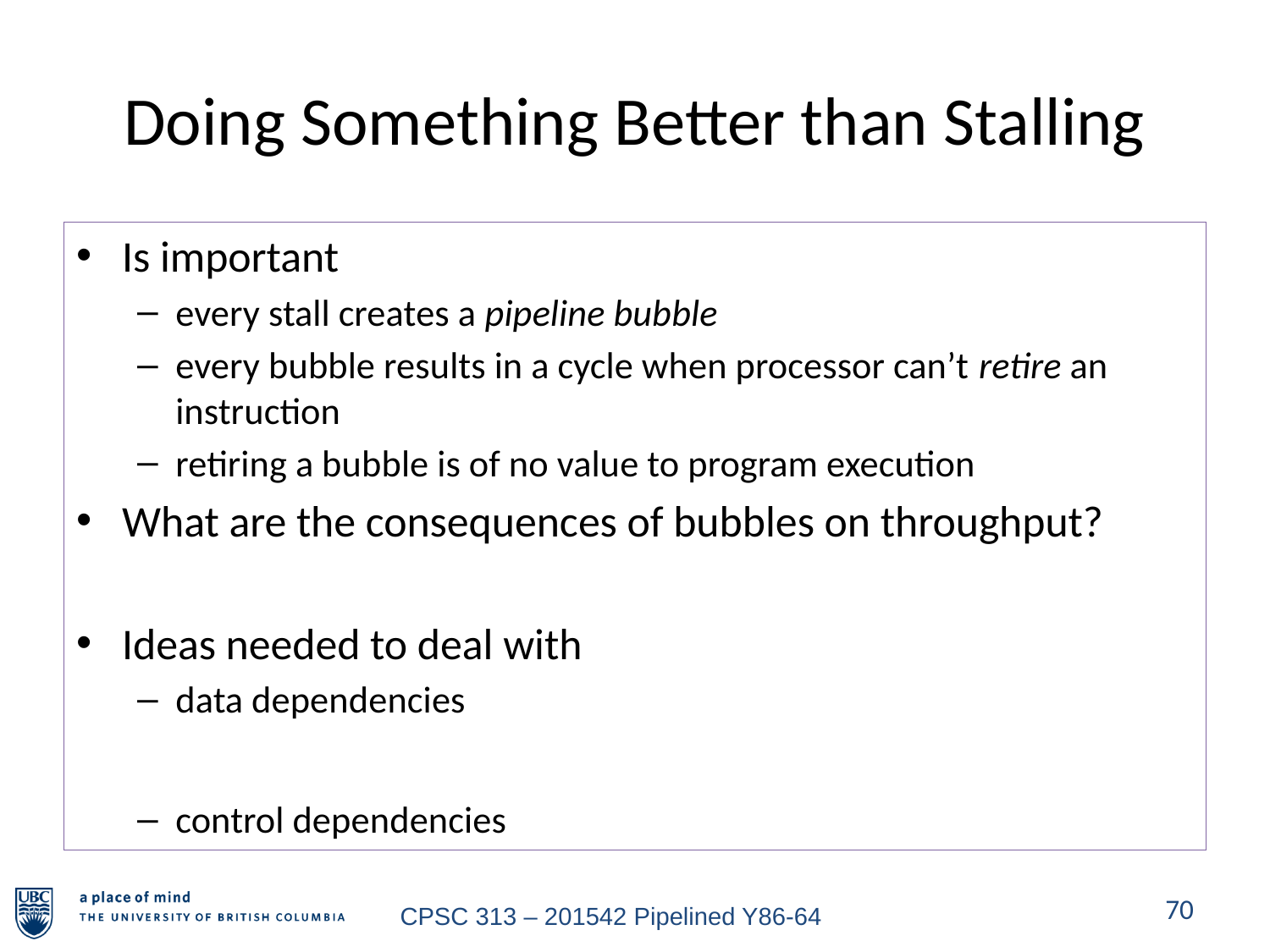

# Doing Something Better than Stalling
Is important
every stall creates a pipeline bubble
every bubble results in a cycle when processor can’t retire an instruction
retiring a bubble is of no value to program execution
What are the consequences of bubbles on throughput?

Ideas needed to deal with
data dependencies

control dependencies

70